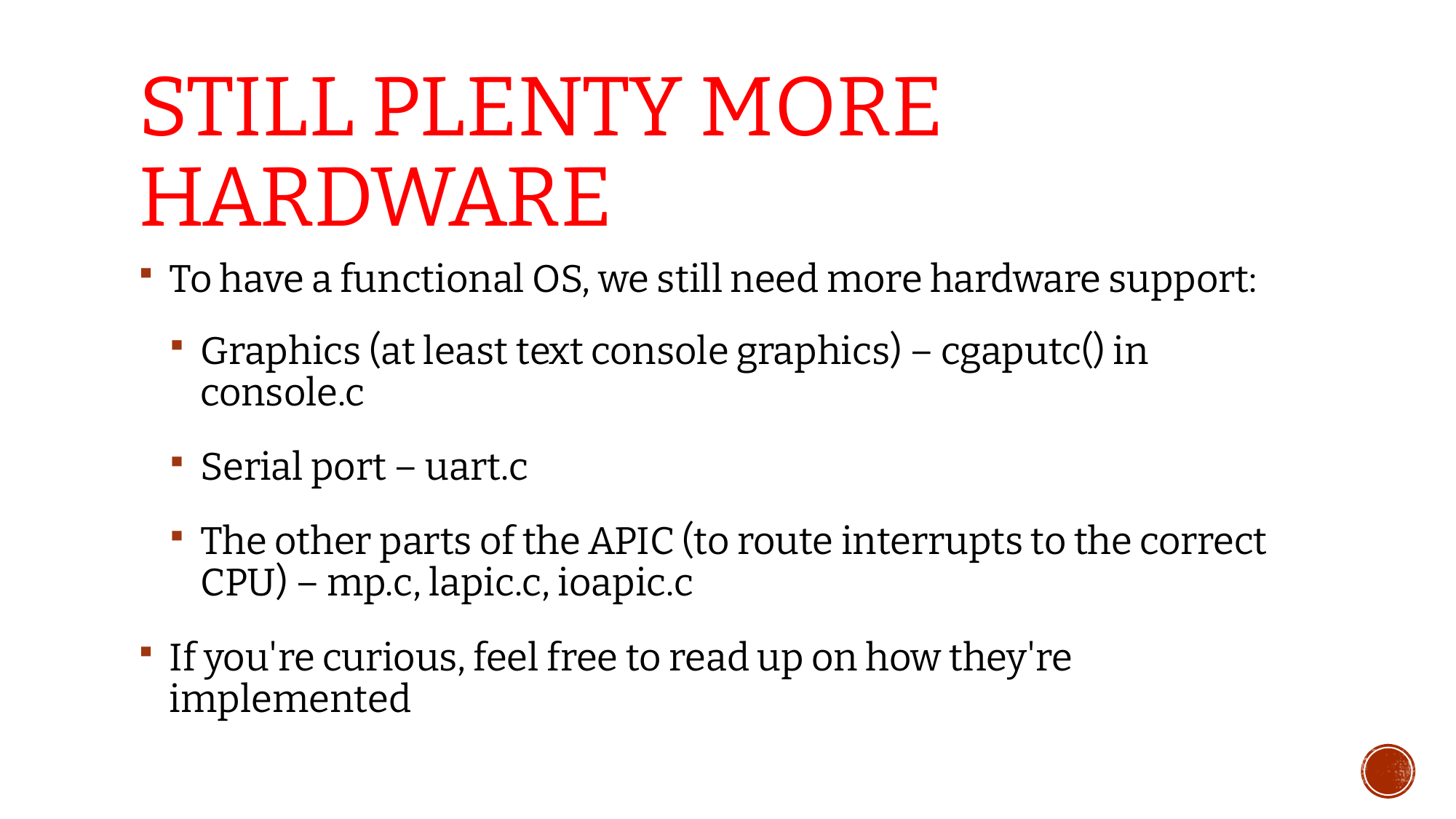

# Still Plenty More Hardware
To have a functional OS, we still need more hardware support:
Graphics (at least text console graphics) – cgaputc() in console.c
Serial port – uart.c
The other parts of the APIC (to route interrupts to the correct CPU) – mp.c, lapic.c, ioapic.c
If you're curious, feel free to read up on how they're implemented